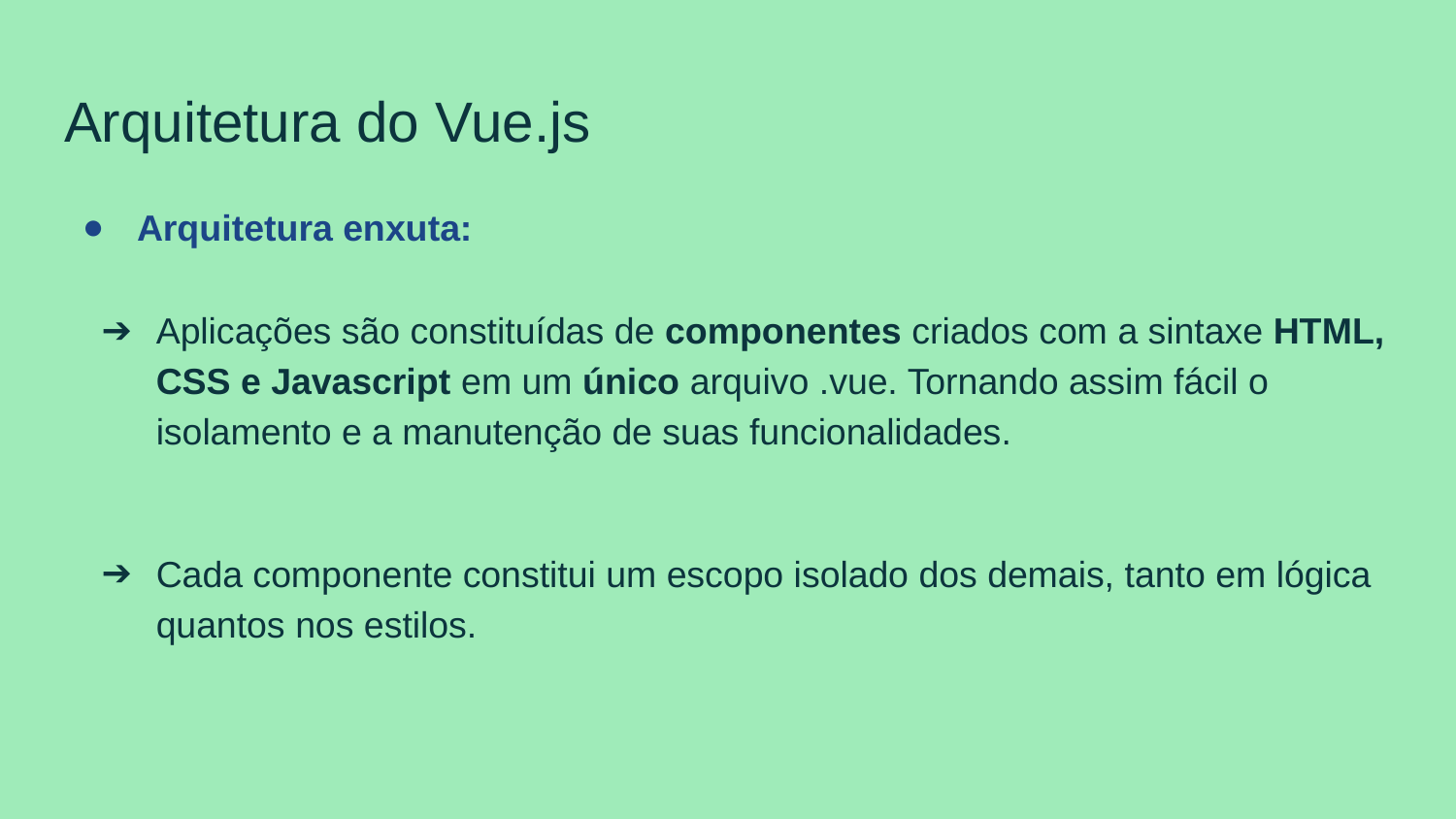

# Arquitetura do Vue.js
Arquitetura enxuta:
Aplicações são constituídas de componentes criados com a sintaxe HTML, CSS e Javascript em um único arquivo .vue. Tornando assim fácil o isolamento e a manutenção de suas funcionalidades.

Cada componente constitui um escopo isolado dos demais, tanto em lógica quantos nos estilos.